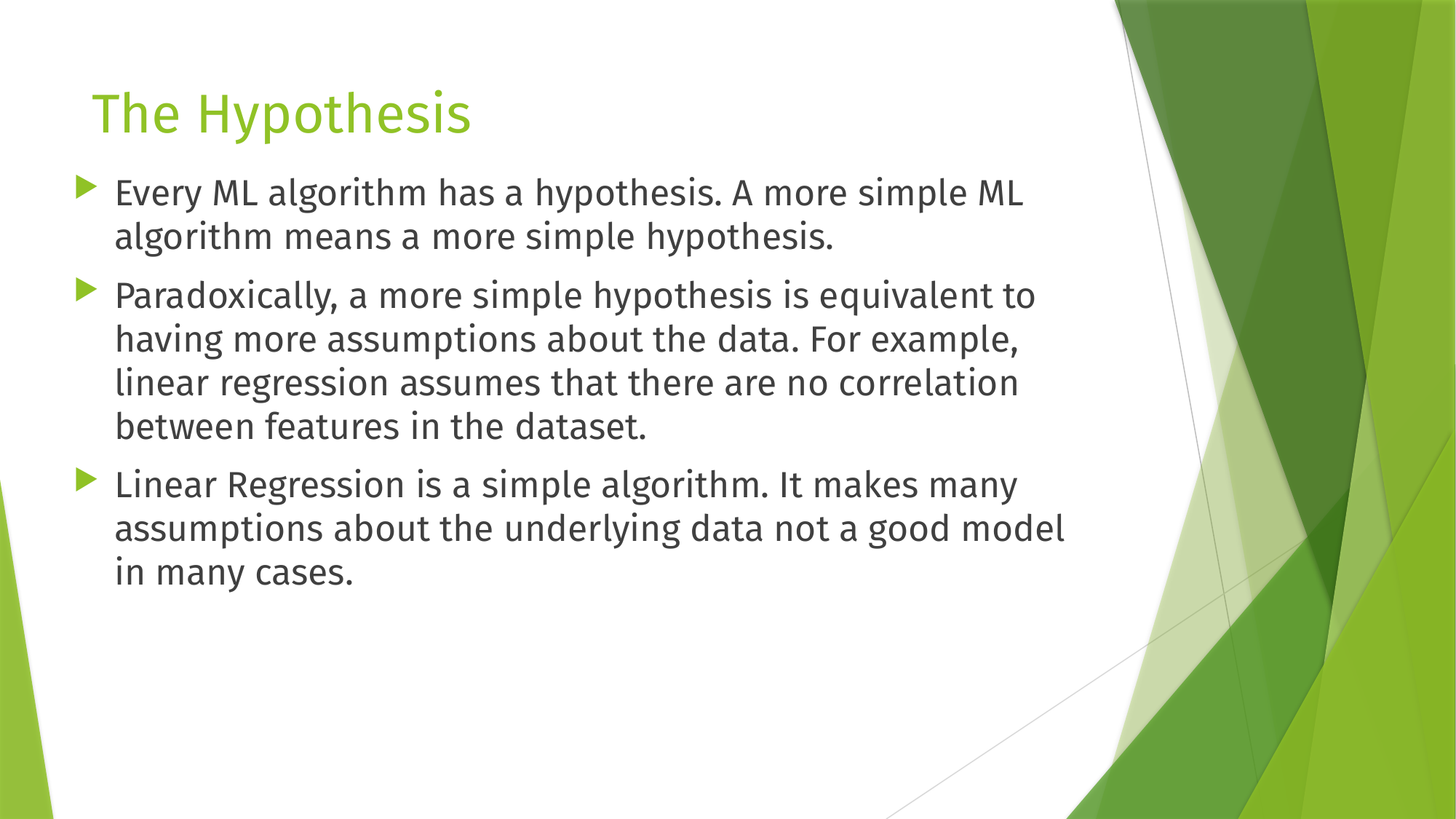

# The Hypothesis
Every ML algorithm has a hypothesis. A more simple ML algorithm means a more simple hypothesis.
Paradoxically, a more simple hypothesis is equivalent to having more assumptions about the data. For example, linear regression assumes that there are no correlation between features in the dataset.
Linear Regression is a simple algorithm. It makes many assumptions about the underlying data not a good model in many cases.